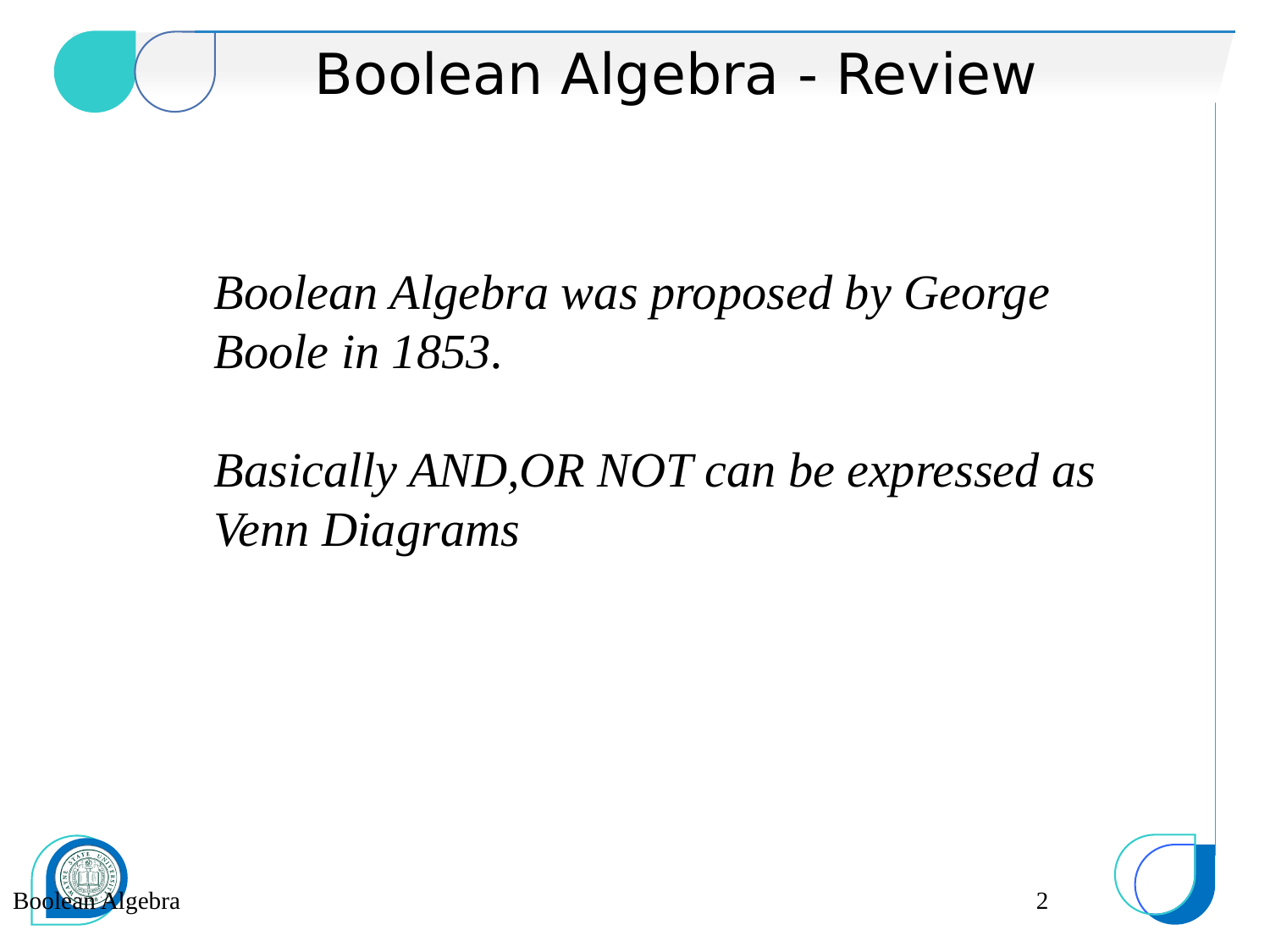

Boolean Algebra - Review
Boolean Algebra was proposed by George Boole in 1853.

Basically AND,OR NOT can be expressed as Venn Diagrams
Boolean Algebra
2